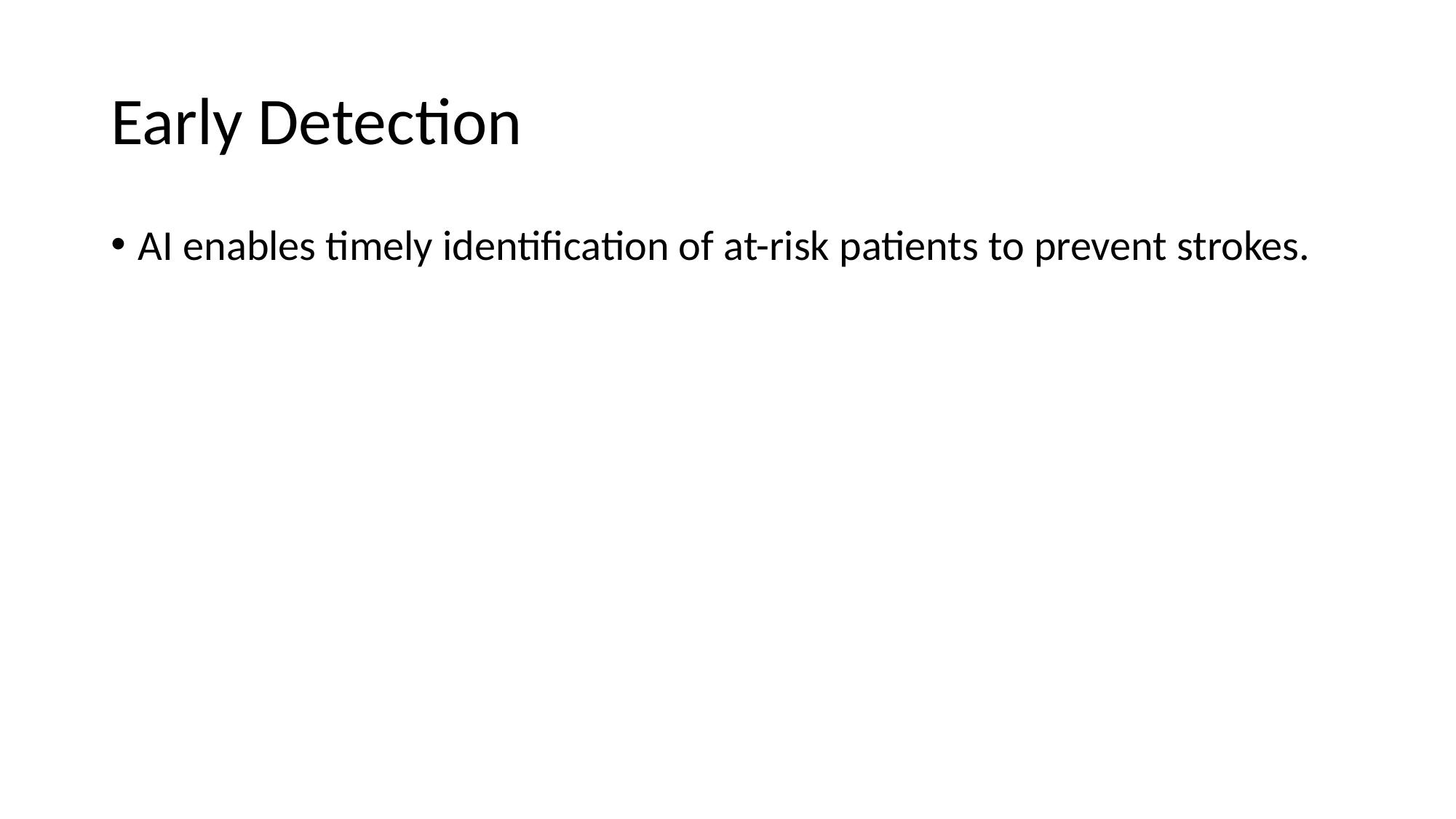

# Early Detection
AI enables timely identification of at-risk patients to prevent strokes.